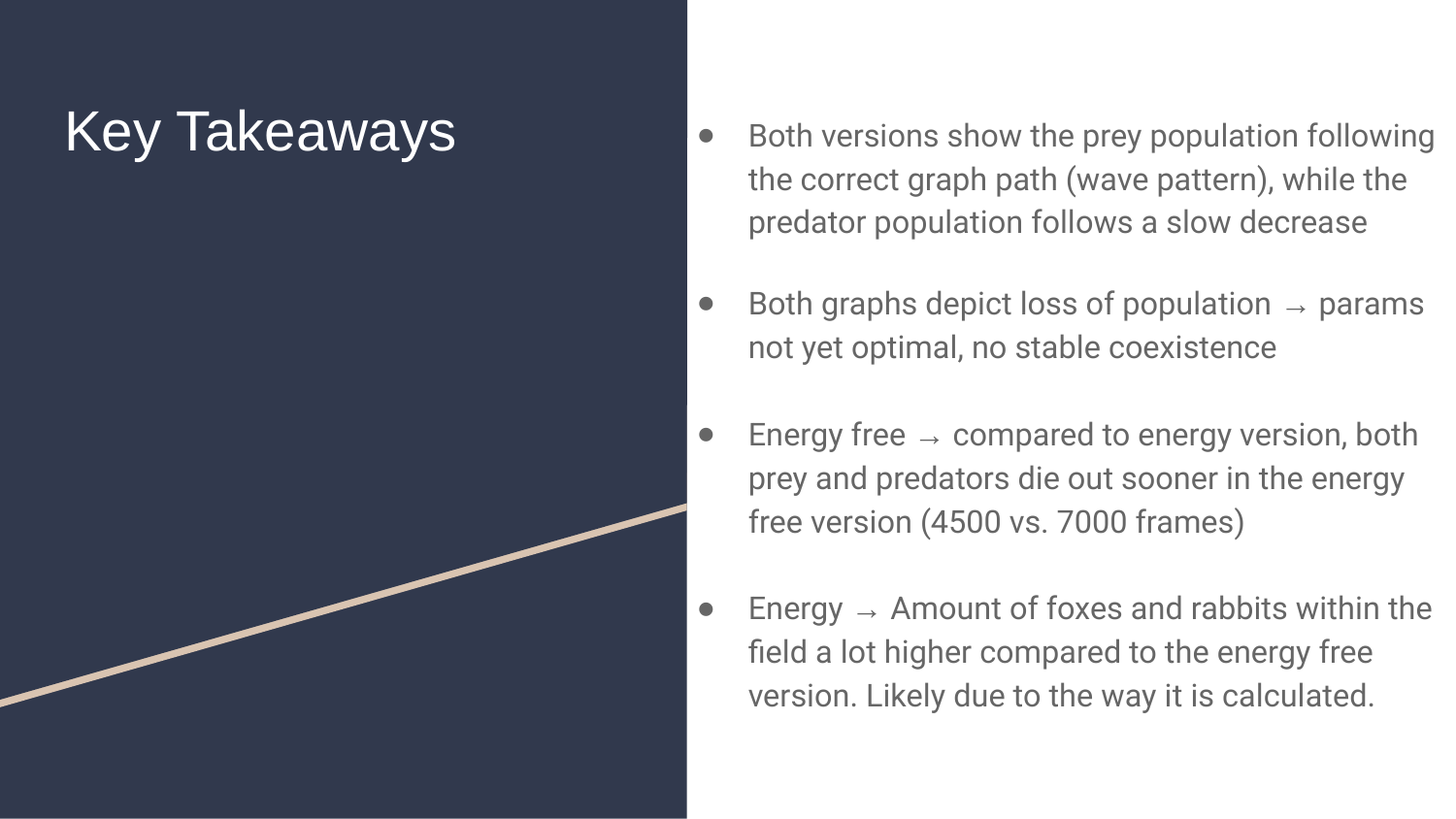

# Key Takeaways
Both versions show the prey population following the correct graph path (wave pattern), while the predator population follows a slow decrease
Both graphs depict loss of population → params not yet optimal, no stable coexistence
Energy free → compared to energy version, both prey and predators die out sooner in the energy free version (4500 vs. 7000 frames)
Energy → Amount of foxes and rabbits within the field a lot higher compared to the energy free version. Likely due to the way it is calculated.